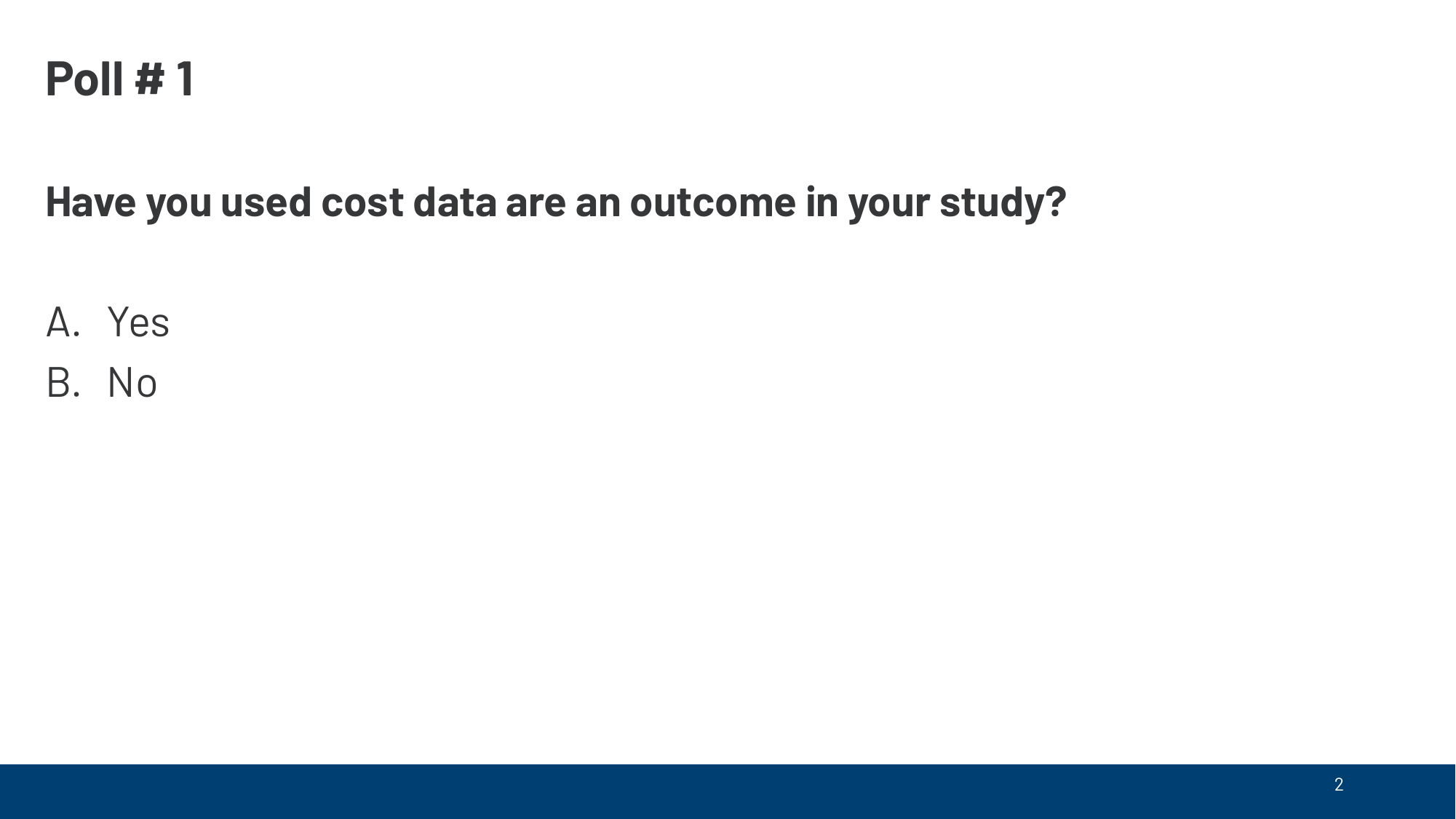

# Poll # 1
Have you used cost data are an outcome in your study?

Yes
No

2